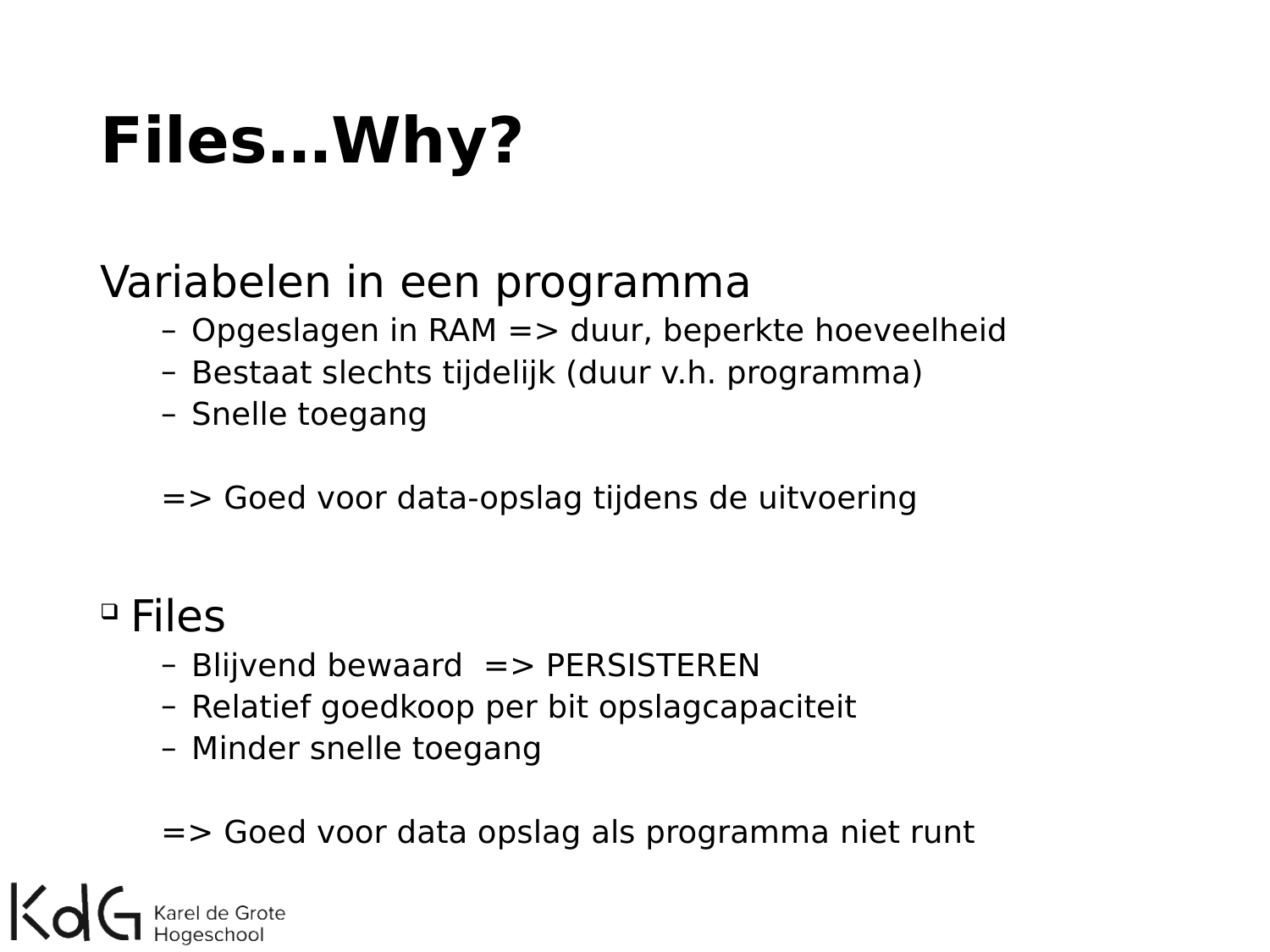

# Files…Why?
Variabelen in een programma
Opgeslagen in RAM => duur, beperkte hoeveelheid
Bestaat slechts tijdelijk (duur v.h. programma)
Snelle toegang

=> Goed voor data-opslag tijdens de uitvoering

Files
Blijvend bewaard  => PERSISTEREN
Relatief goedkoop per bit opslagcapaciteit
Minder snelle toegang

=> Goed voor data opslag als programma niet runt